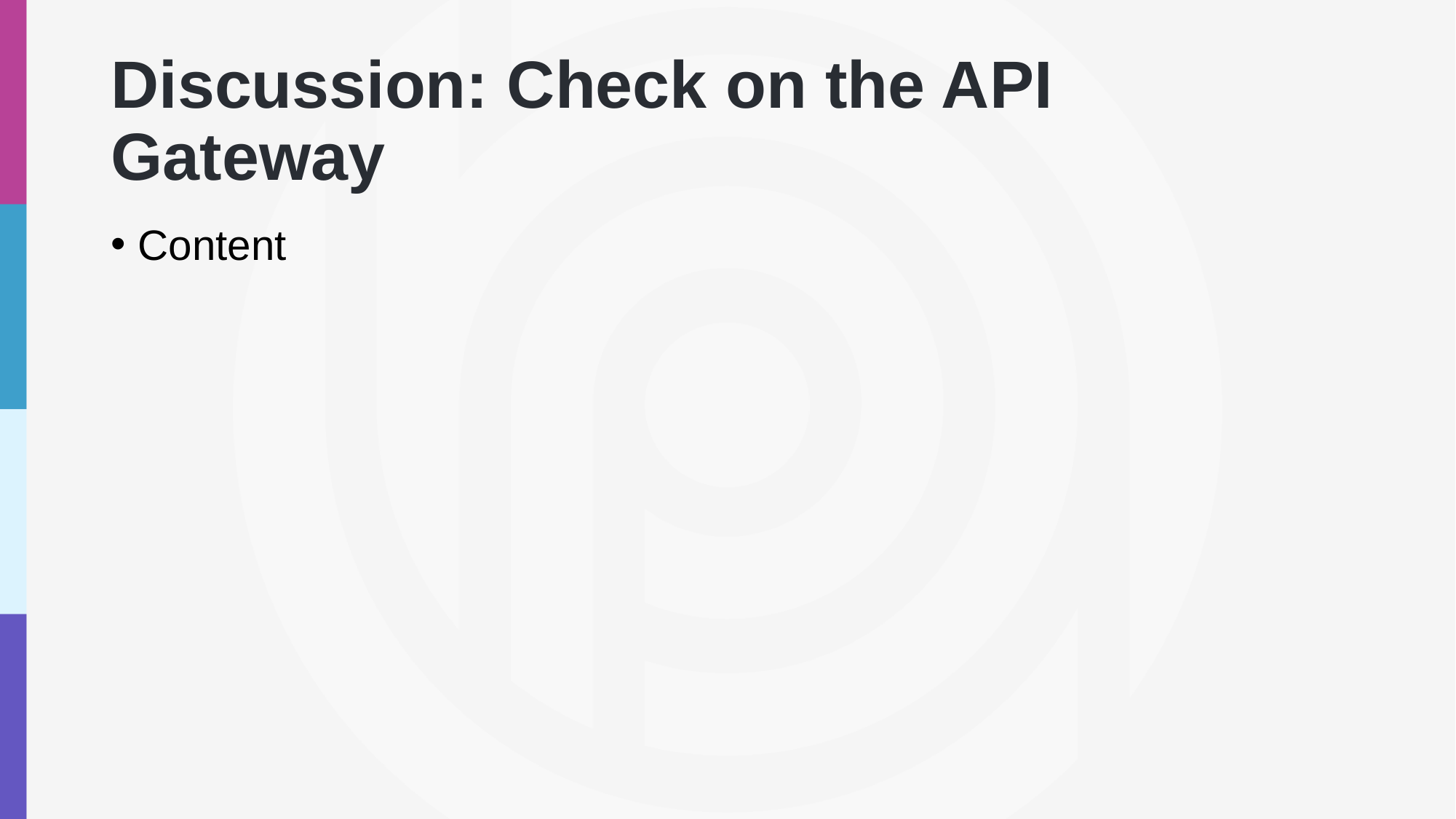

# Discussion: Check on the API Gateway
Content